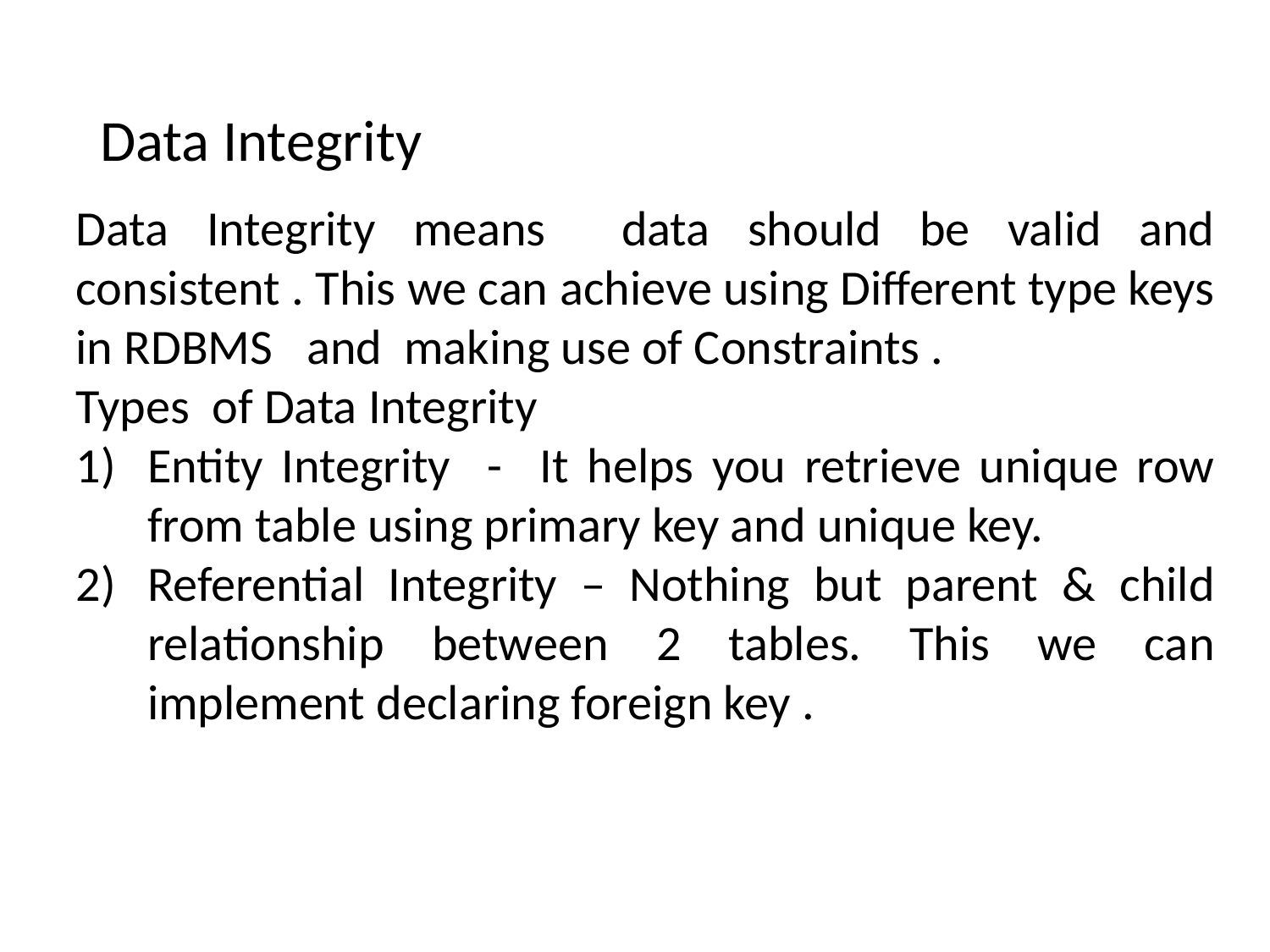

# Data Integrity
Data Integrity means  data should be valid and consistent . This we can achieve using Different type keys in RDBMS   and  making use of Constraints .
Types  of Data Integrity
Entity Integrity  -  It helps you retrieve unique row from table using primary key and unique key.
Referential Integrity – Nothing but parent & child relationship between 2 tables. This we can implement declaring foreign key .